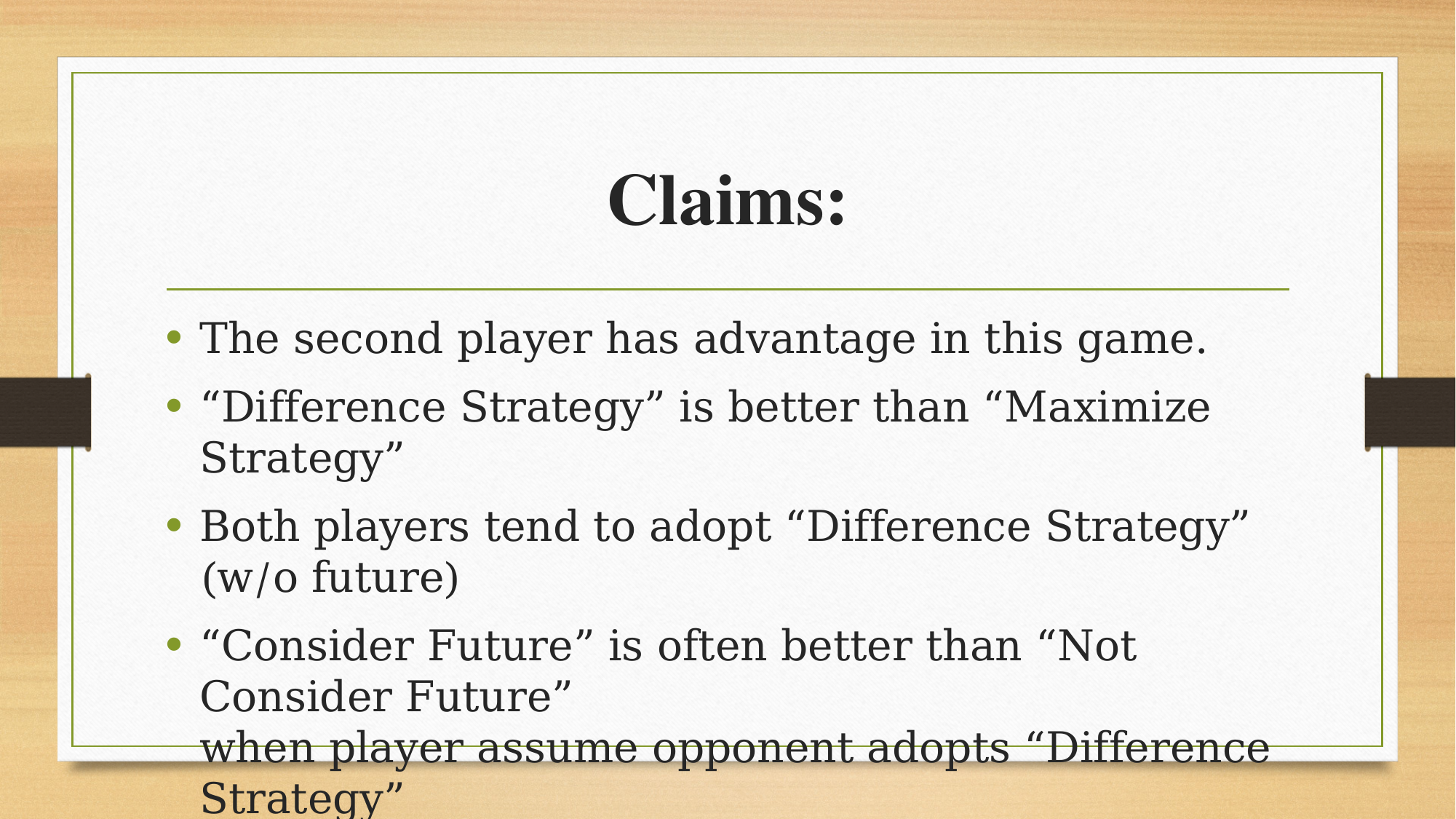

# Claims:
The second player has advantage in this game.
“Difference Strategy” is better than “Maximize Strategy”
Both players tend to adopt “Difference Strategy” (w/o future)
“Consider Future” is often better than “Not Consider Future”
when player assume opponent adopts “Difference Strategy”